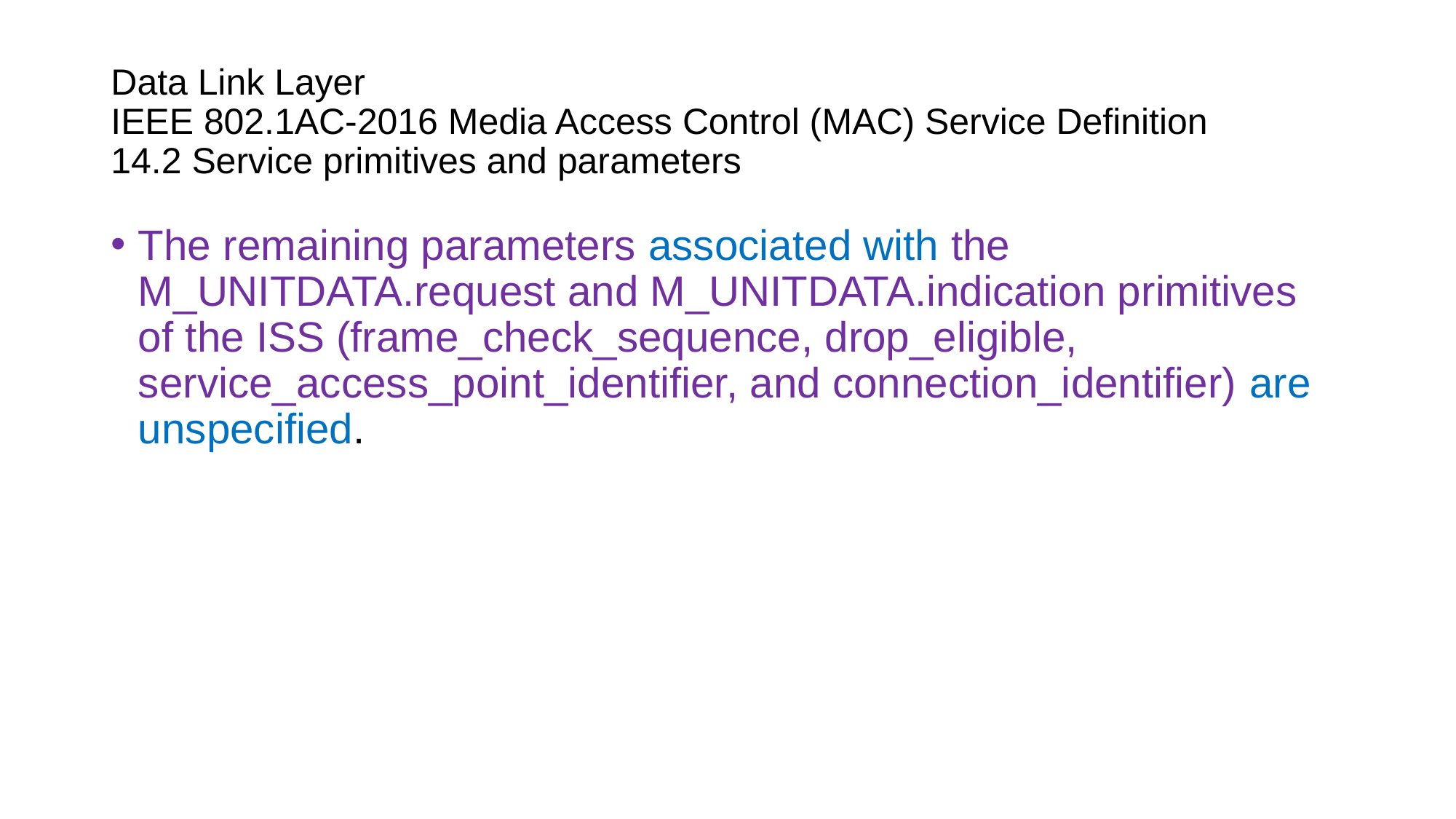

# Data Link Layer IEEE 802.1AC-2016 Media Access Control (MAC) Service Definition 14.2 Service primitives and parameters
The remaining parameters associated with the M_UNITDATA.request and M_UNITDATA.indication primitives of the ISS (frame_check_sequence, drop_eligible, service_access_point_identifier, and connection_identifier) are unspecified.